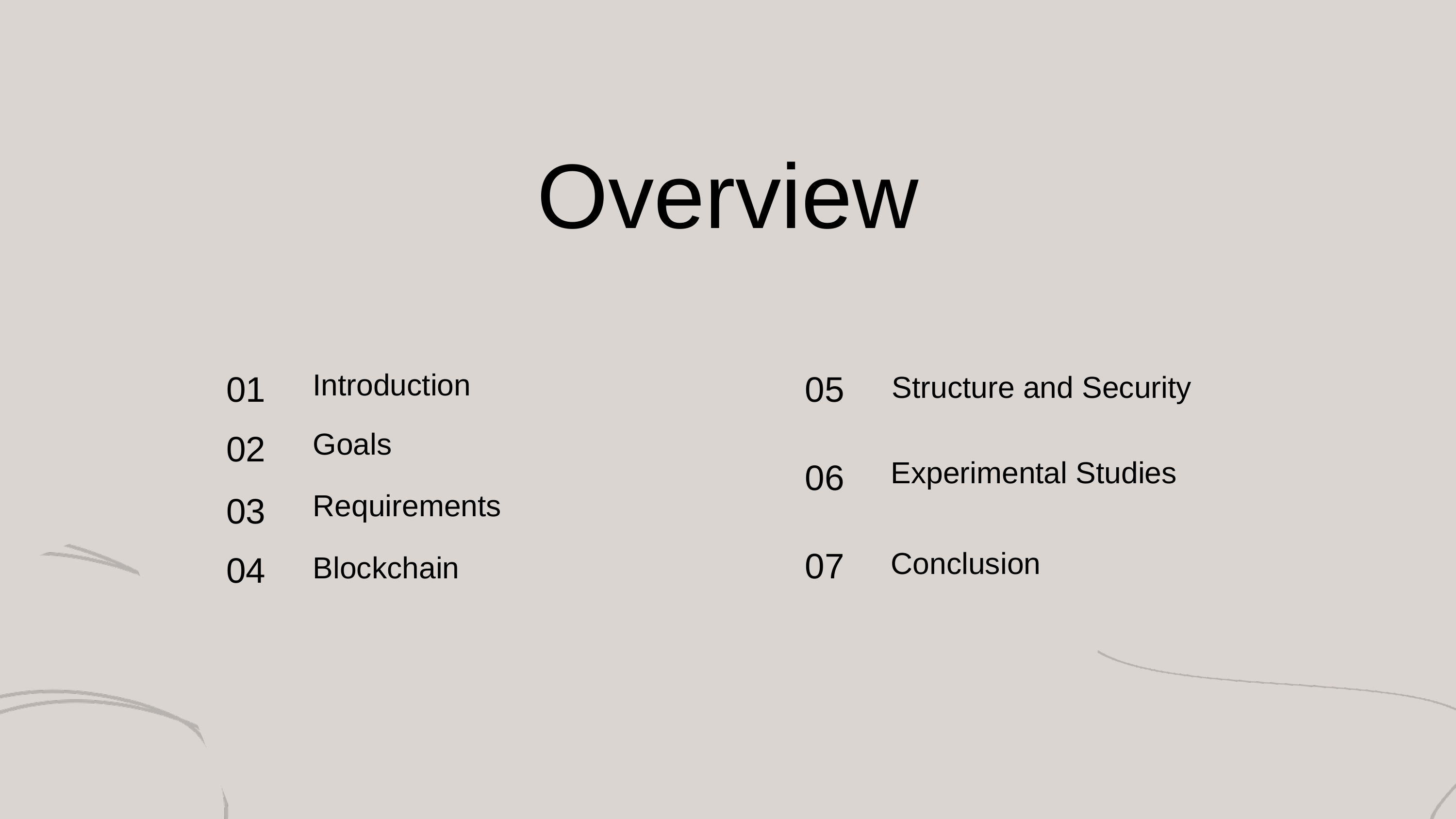

Overview
Introduction
01
05
Structure and Security
Goals
02
Experimental Studies
06
Requirements
03

07
Conclusion
04
Blockchain